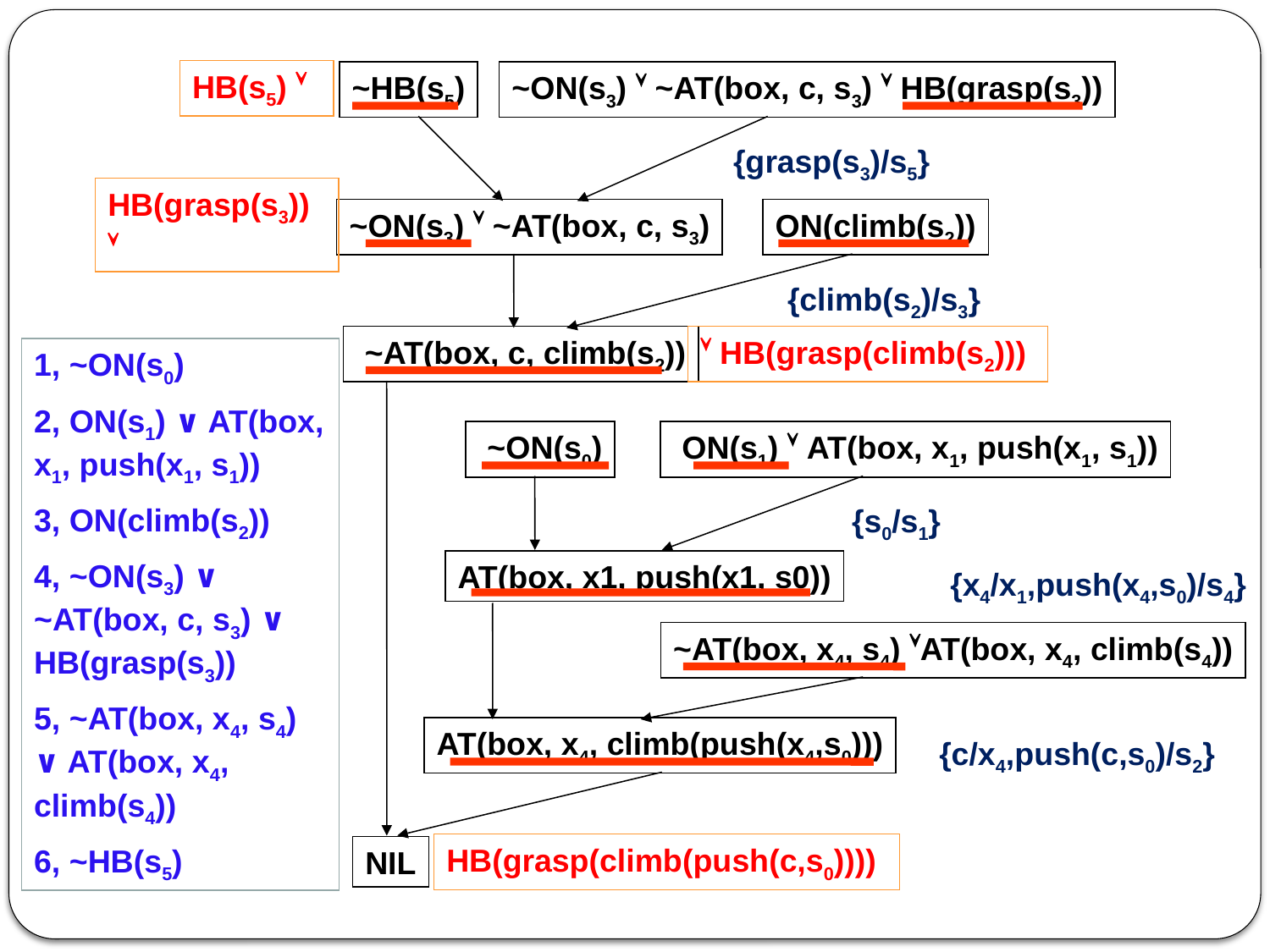

HB(s5) ∨
~HB(s5)
~ON(s3) ∨ ~AT(box, c, s3) ∨ HB(grasp(s3))

{grasp(s3)/s5}
HB(grasp(s3)) ∨
~ON(s3) ∨ ~AT(box, c, s3)
ON(climb(s2))

{climb(s2)/s3}
 ~AT(box, c, climb(s2))
∨ HB(grasp(climb(s2)))
1, ~ON(s0)
2, ON(s1) ∨ AT(box, x1, push(x1, s1))
3, ON(climb(s2))
4, ~ON(s3) ∨ ~AT(box, c, s3) ∨ HB(grasp(s3))
5, ~AT(box, x4, s4) ∨ AT(box, x4, climb(s4))
6, ~HB(s5)

 ~ON(s0)
 ON(s1) ∨ AT(box, x1, push(x1, s1))

{s0/s1}
AT(box, x1, push(x1, s0))
{x4/x1,push(x4,s0)/s4}

~AT(box, x4, s4) ∨AT(box, x4, climb(s4))

AT(box, x4, climb(push(x4,s0)))
{c/x4,push(c,s0)/s2}

NIL
HB(grasp(climb(push(c,s0))))
28